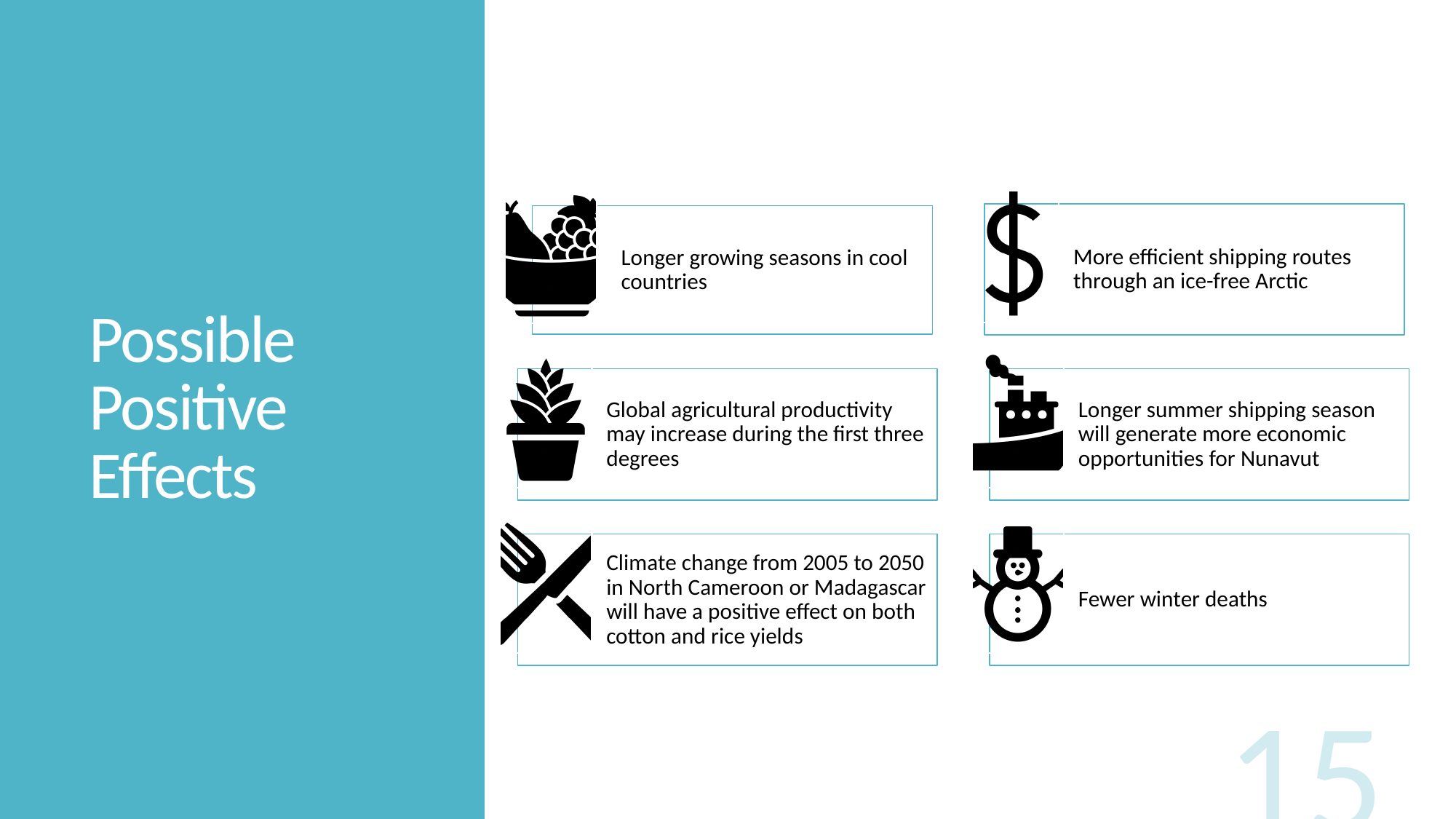

Longer growing seasons in cool countries
More efficient shipping routes through an ice-free Arctic
Global agricultural productivity may increase during the first three degrees
Longer summer shipping season will generate more economic opportunities for Nunavut
Climate change from 2005 to 2050 in North Cameroon or Madagascar will have a positive effect on both cotton and rice yields
Fewer winter deaths
# Possible Positive Effects
15